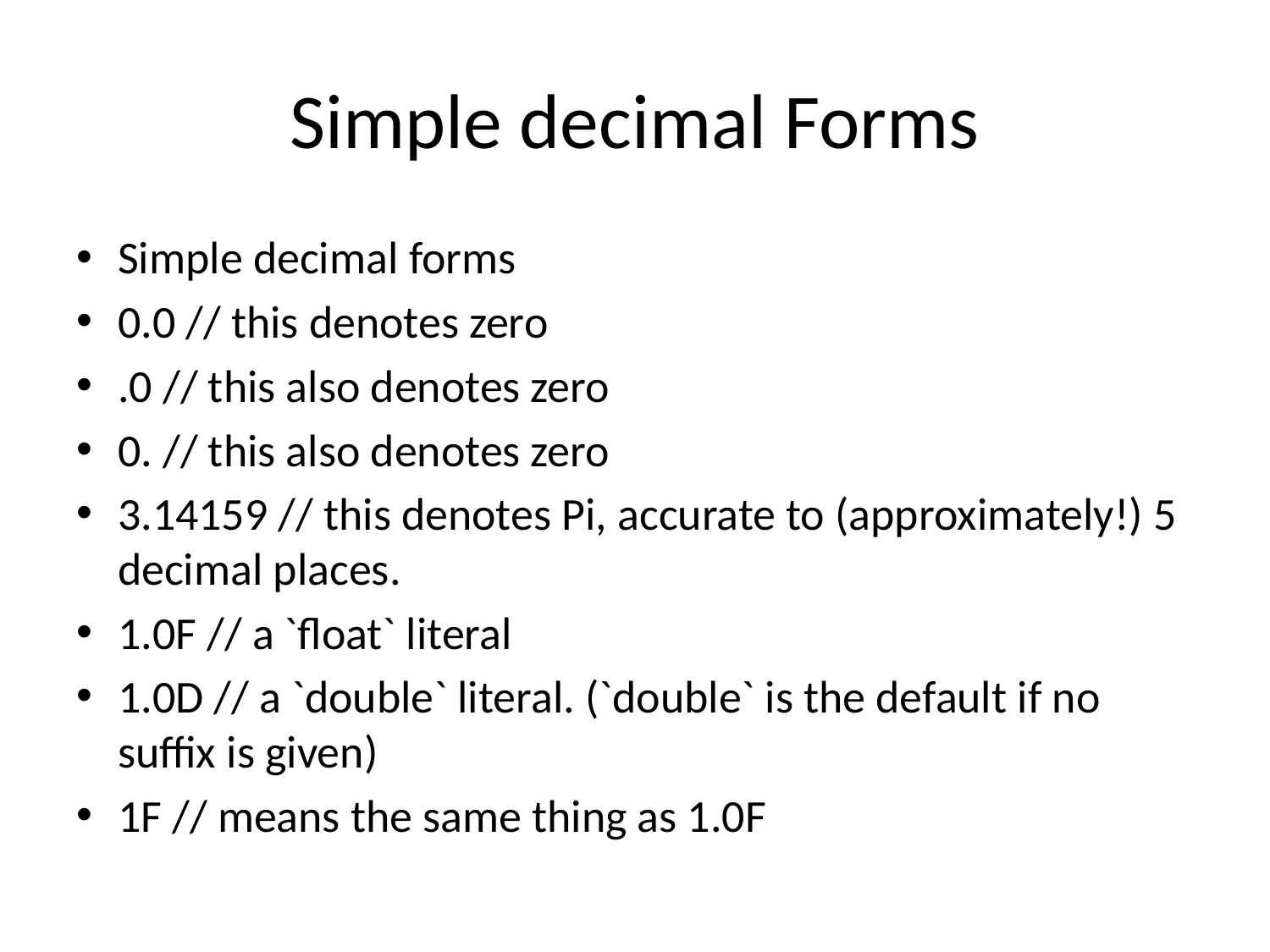

# Simple decimal Forms
Simple decimal forms
0.0 // this denotes zero
.0 // this also denotes zero
0. // this also denotes zero
3.14159 // this denotes Pi, accurate to (approximately!) 5 decimal places.
1.0F // a `float` literal
1.0D // a `double` literal. (`double` is the default if no suffix is given)
1F // means the same thing as 1.0F